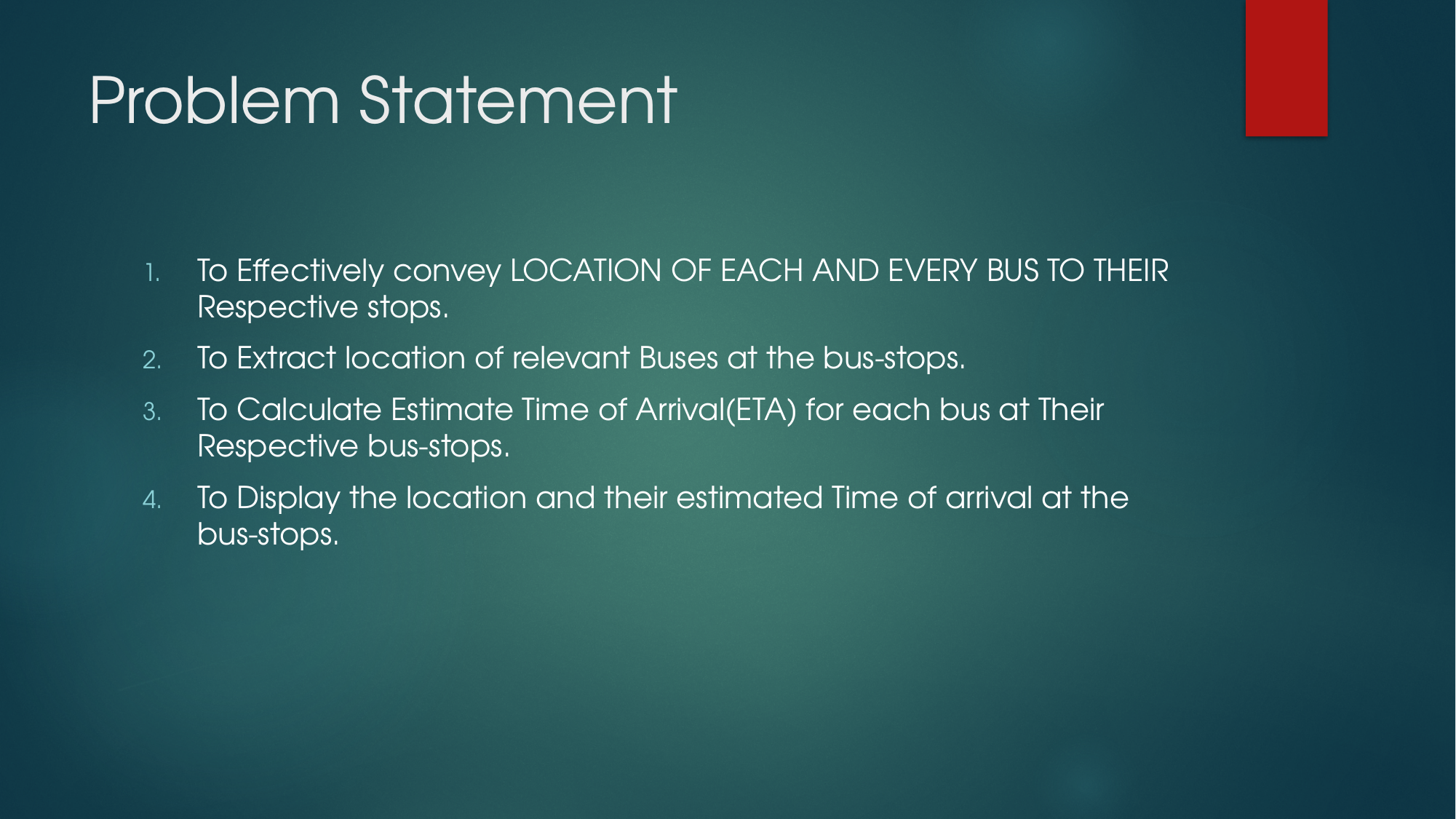

# Problem Statement
To Effectively convey LOCATION OF EACH AND EVERY BUS TO THEIR Respective stops.
To Extract location of relevant Buses at the bus-stops.
To Calculate Estimate Time of Arrival(ETA) for each bus at Their Respective bus-stops.
To Display the location and their estimated Time of arrival at the bus-stops.